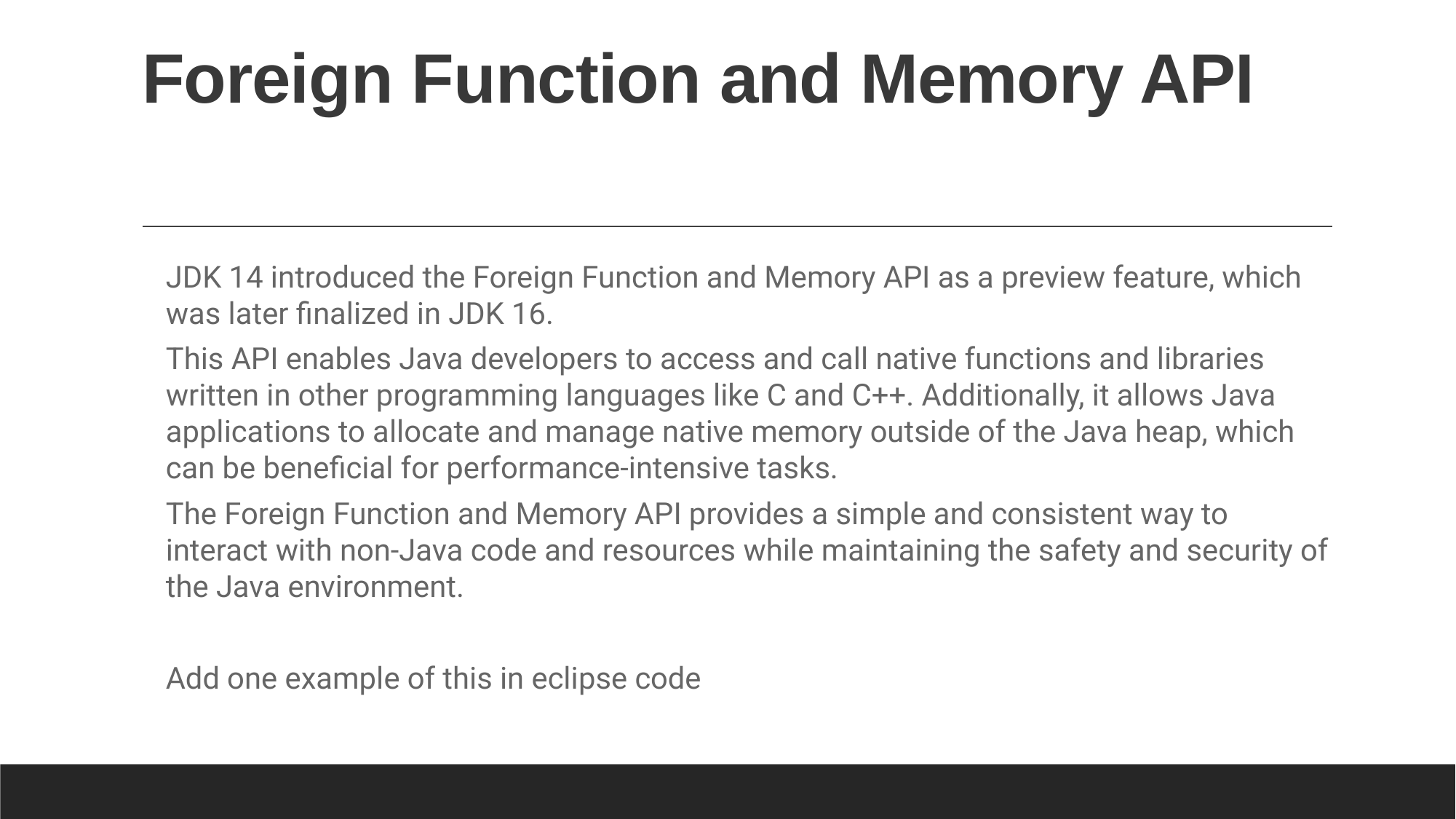

# Foreign Function and Memory API
JDK 14 introduced the Foreign Function and Memory API as a preview feature, which was later finalized in JDK 16.
This API enables Java developers to access and call native functions and libraries written in other programming languages like C and C++. Additionally, it allows Java applications to allocate and manage native memory outside of the Java heap, which can be beneficial for performance-intensive tasks.
The Foreign Function and Memory API provides a simple and consistent way to interact with non-Java code and resources while maintaining the safety and security of the Java environment.

Add one example of this in eclipse code